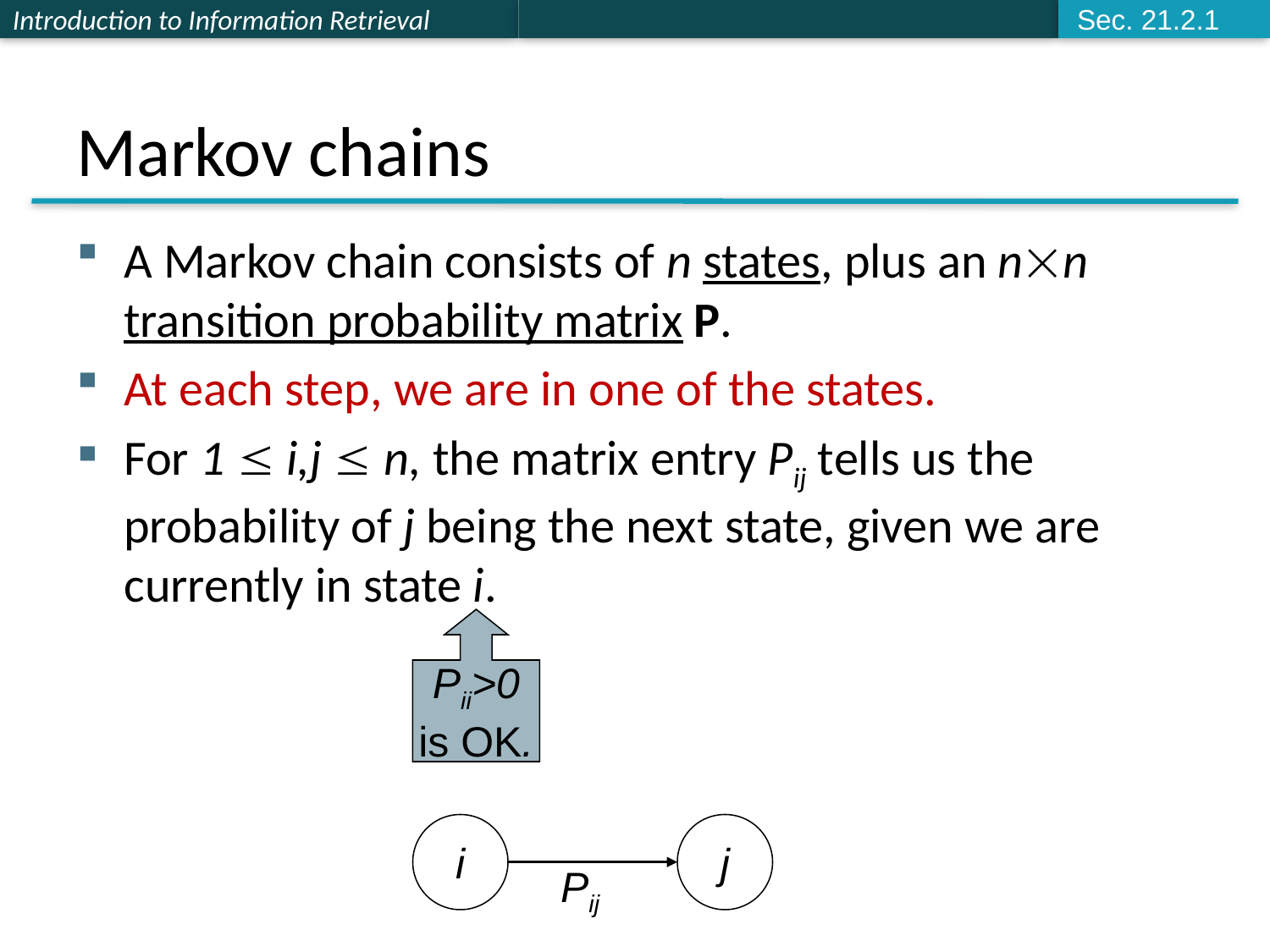

Sec. 21.2.1
# Markov chains
A Markov chain consists of n states, plus an n×n transition probability matrix P.
At each step, we are in one of the states.
For 1 ≤ i,j ≤ n, the matrix entry Pij tells us the probability of j being the next state, given we are currently in state i.
Pii>0
is OK.
i
j
Pij